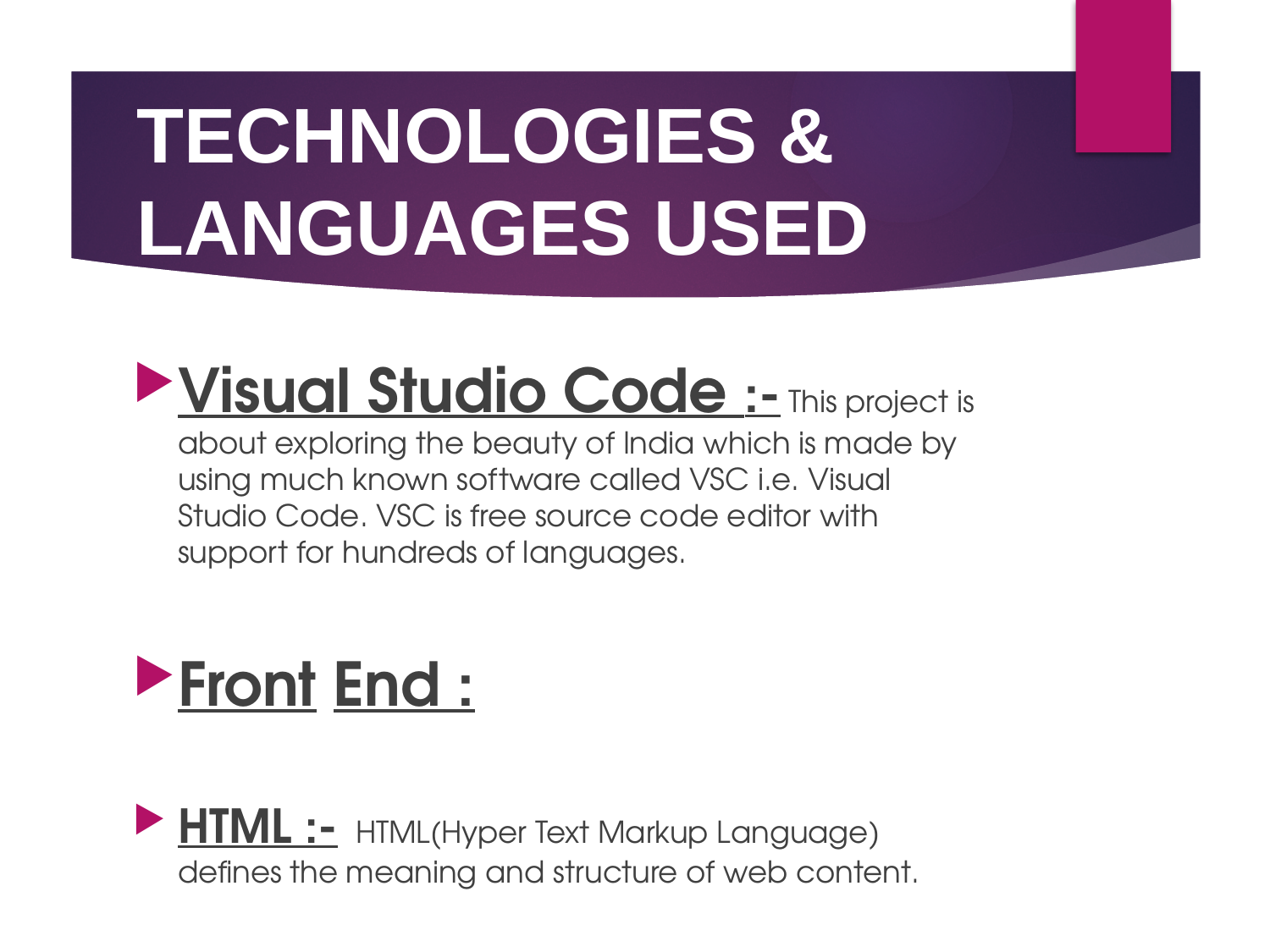

# TECHNOLOGIES & LANGUAGES USED
Visual Studio Code :- This project is about exploring the beauty of India which is made by using much known software called VSC i.e. Visual Studio Code. VSC is free source code editor with support for hundreds of languages.

Front End :

HTML :-  HTML(Hyper Text Markup Language) defines the meaning and structure of web content.